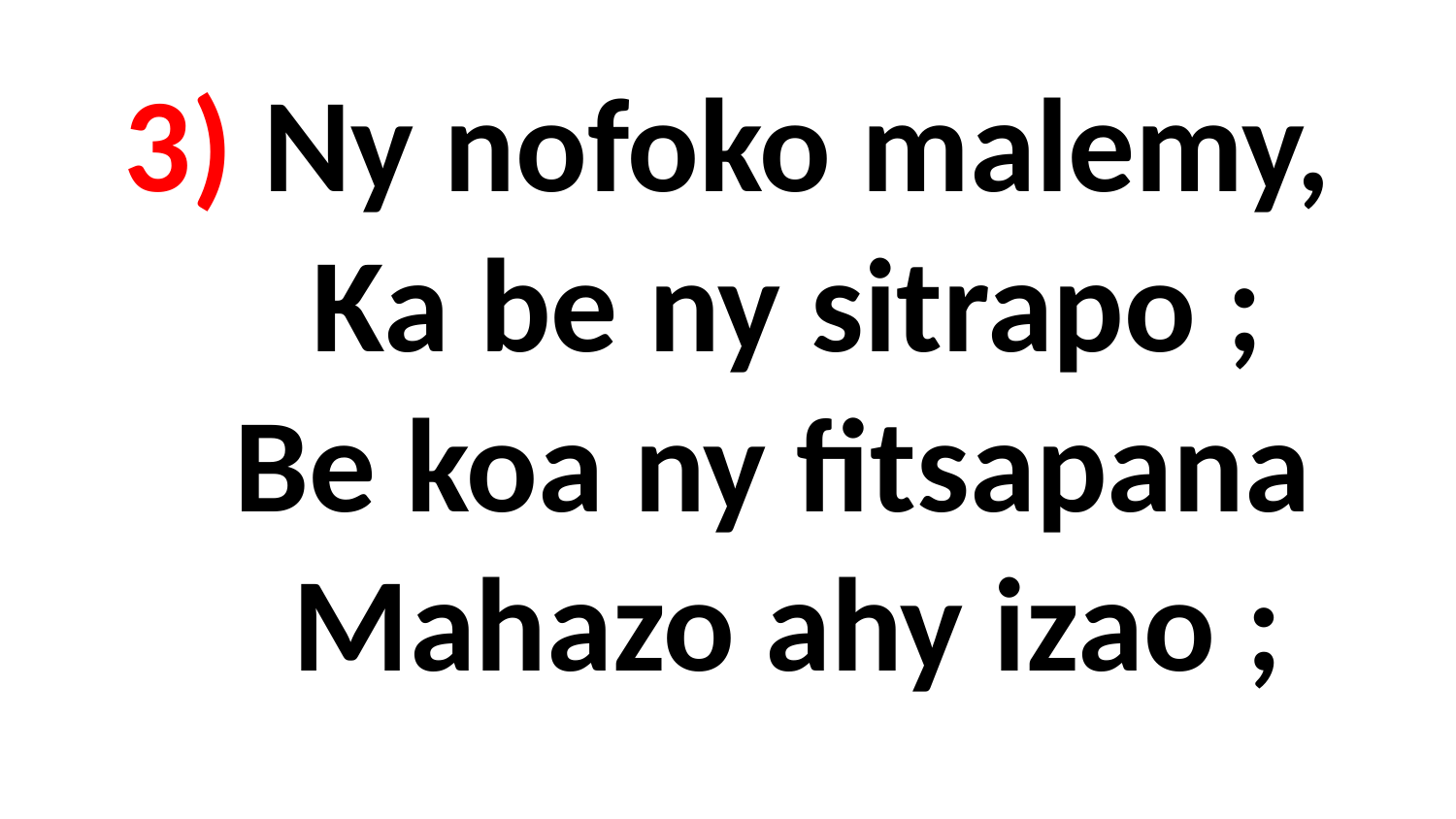

# 3) Ny nofoko malemy, Ka be ny sitrapo ; Be koa ny fitsapana Mahazo ahy izao ;